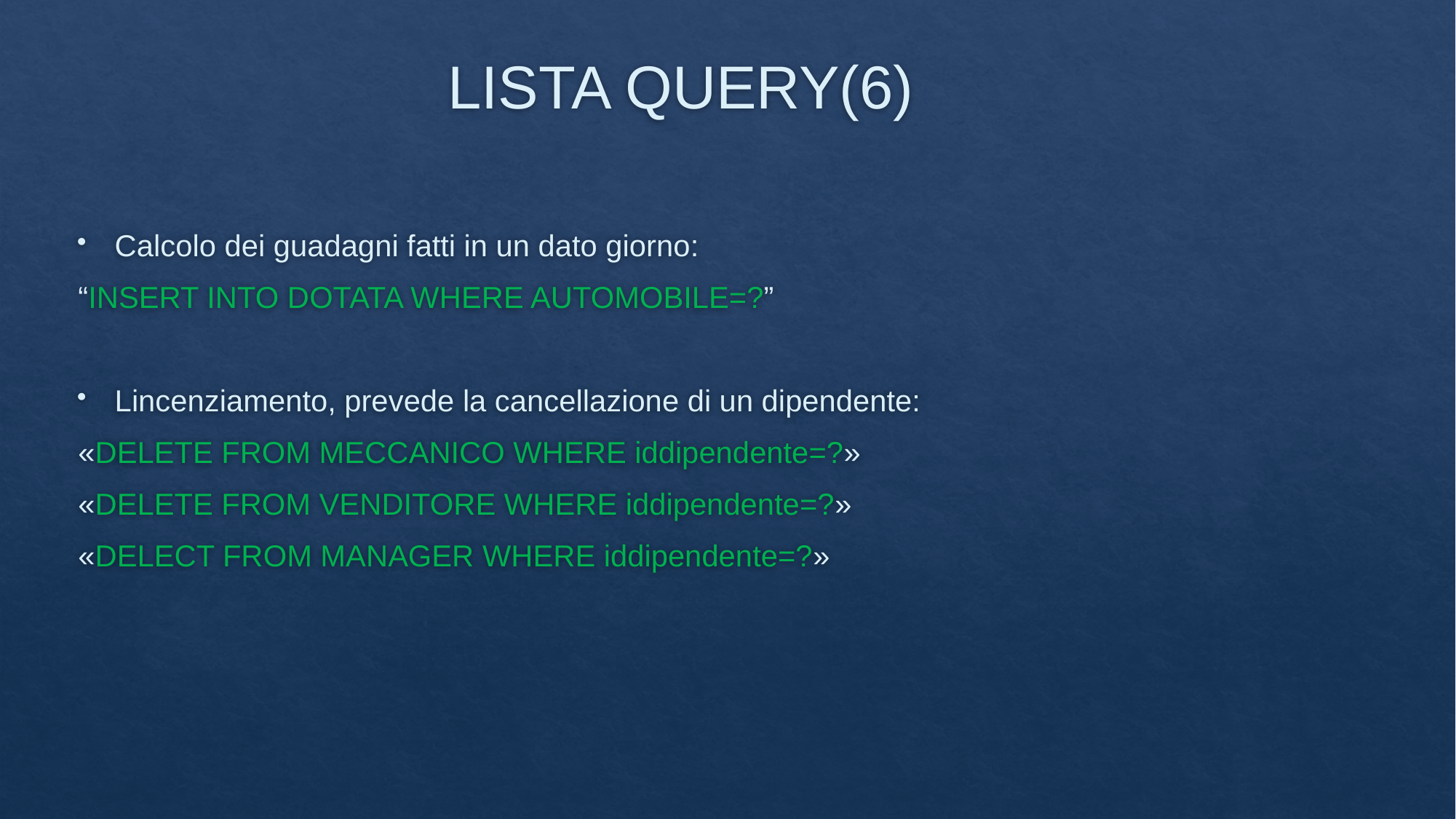

# LISTA QUERY(6)
Calcolo dei guadagni fatti in un dato giorno:
“INSERT INTO DOTATA WHERE AUTOMOBILE=?”

Lincenziamento, prevede la cancellazione di un dipendente:
«DELETE FROM MECCANICO WHERE iddipendente=?»
«DELETE FROM VENDITORE WHERE iddipendente=?»
«DELECT FROM MANAGER WHERE iddipendente=?»